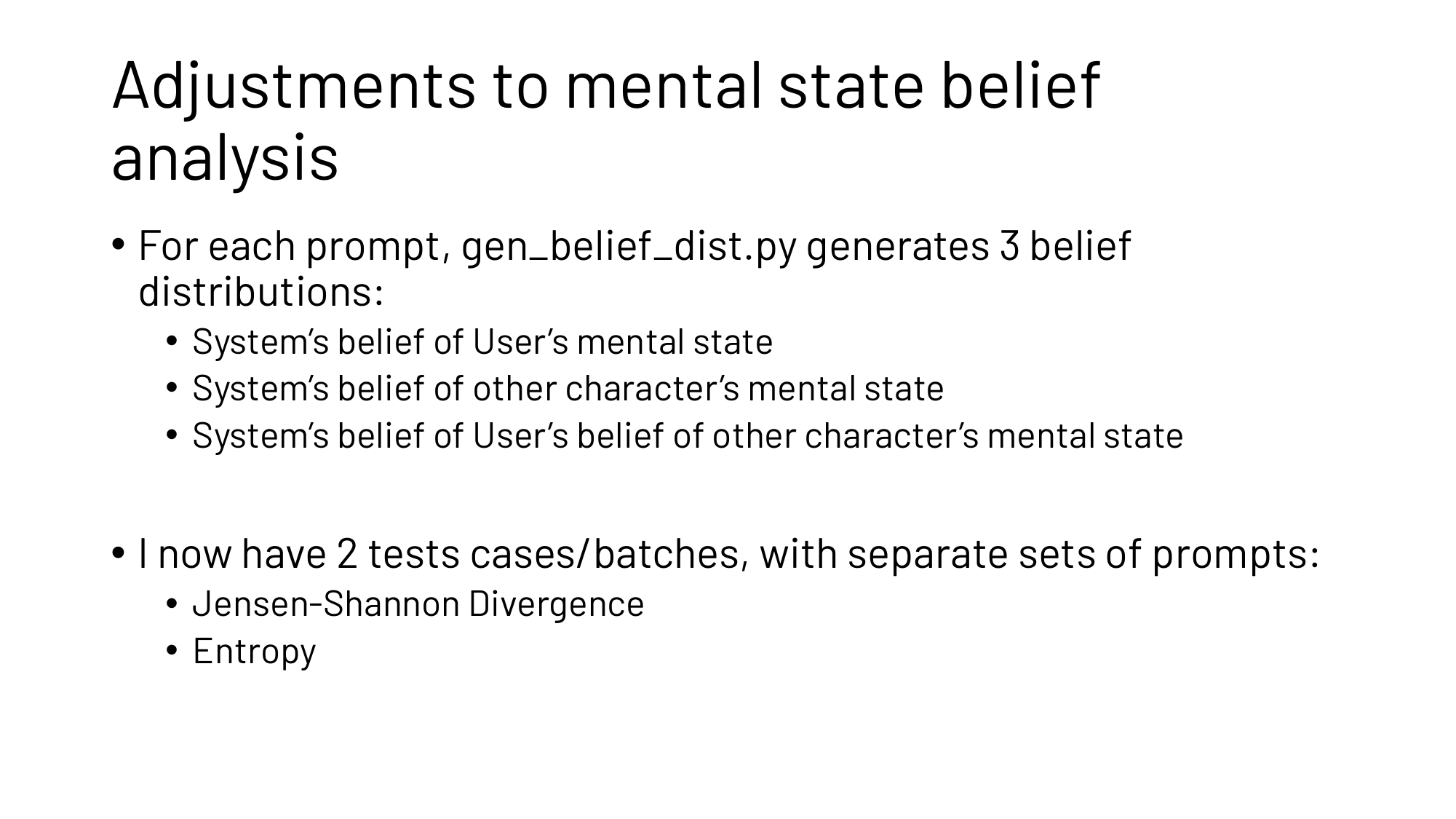

# Adjustments to mental state belief analysis
For each prompt, gen_belief_dist.py generates 3 belief distributions:
System’s belief of User’s mental state
System’s belief of other character’s mental state
System’s belief of User’s belief of other character’s mental state

I now have 2 tests cases/batches, with separate sets of prompts:
Jensen-Shannon Divergence
Entropy